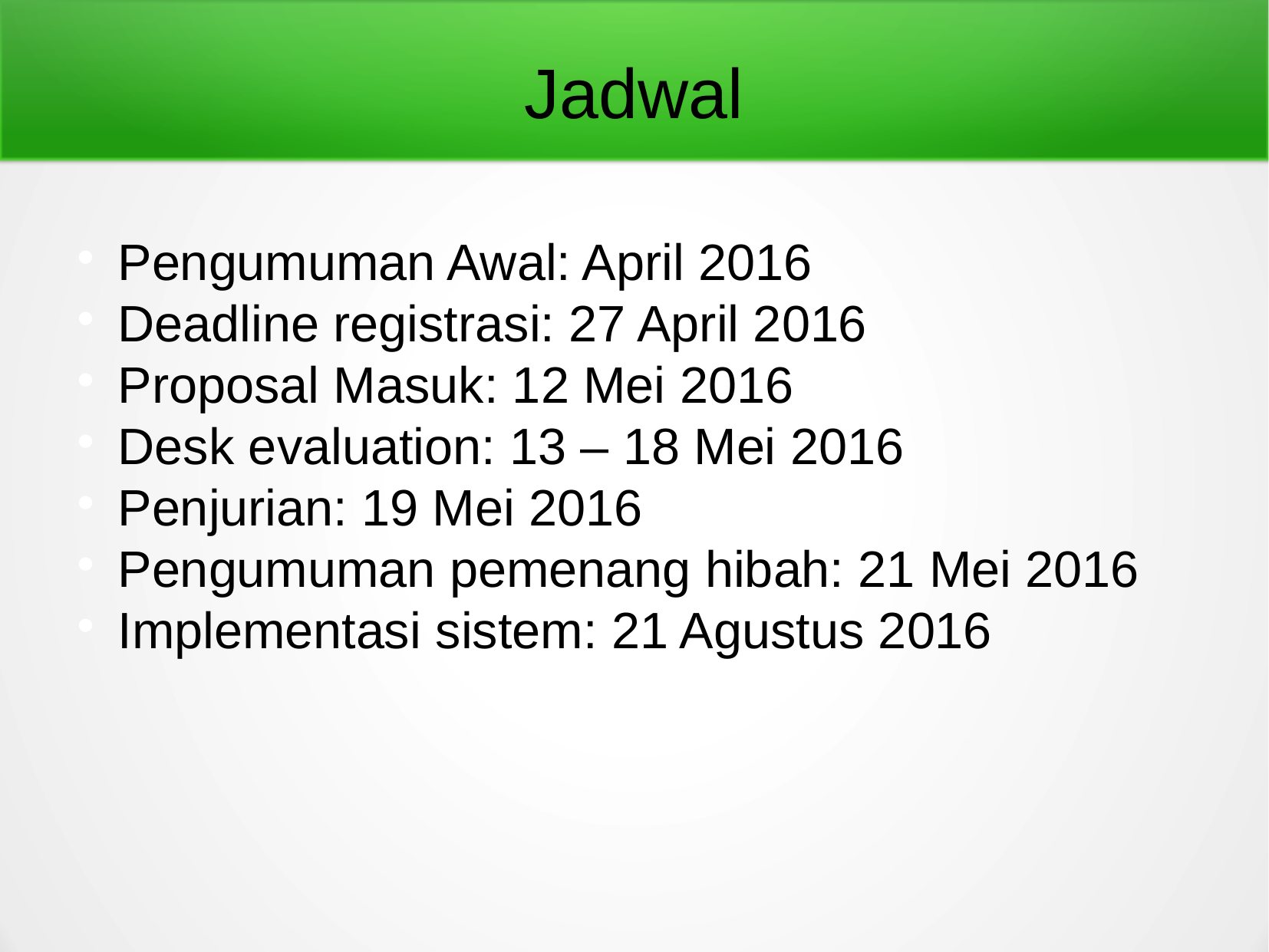

Jadwal
Pengumuman Awal: April 2016
Deadline registrasi: 27 April 2016
Proposal Masuk: 12 Mei 2016
Desk evaluation: 13 – 18 Mei 2016
Penjurian: 19 Mei 2016
Pengumuman pemenang hibah: 21 Mei 2016
Implementasi sistem: 21 Agustus 2016